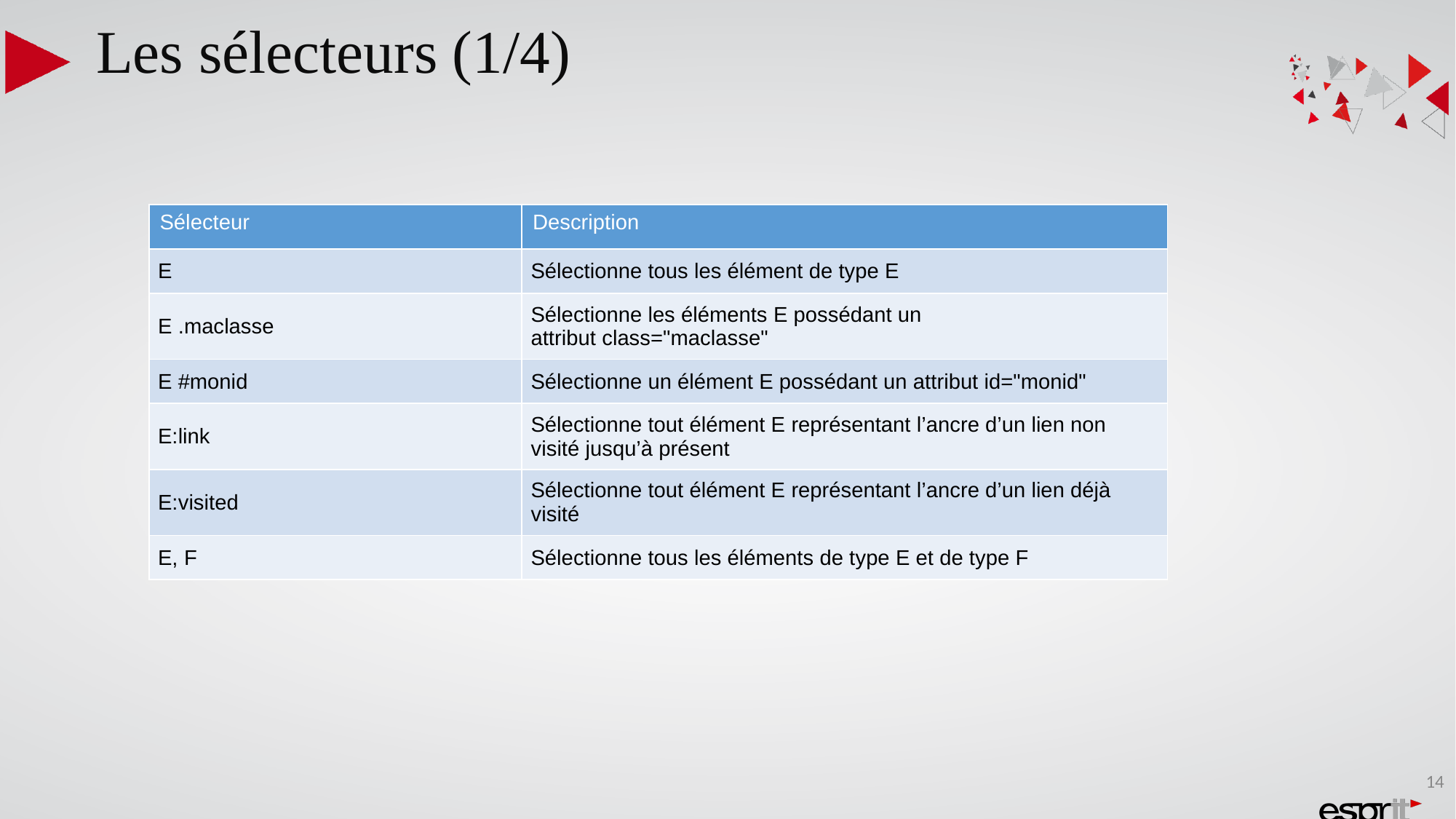

Les sélecteurs (1/4)
| Sélecteur | Description |
| --- | --- |
| E | Sélectionne tous les élément de type E |
| E .maclasse | Sélectionne les éléments E possédant un attribut class="maclasse" |
| E #monid | Sélectionne un élément E possédant un attribut id="monid" |
| E:link | Sélectionne tout élément E représentant l’ancre d’un lien non visité jusqu’à présent |
| E:visited | Sélectionne tout élément E représentant l’ancre d’un lien déjà visité |
| E, F | Sélectionne tous les éléments de type E et de type F |

14